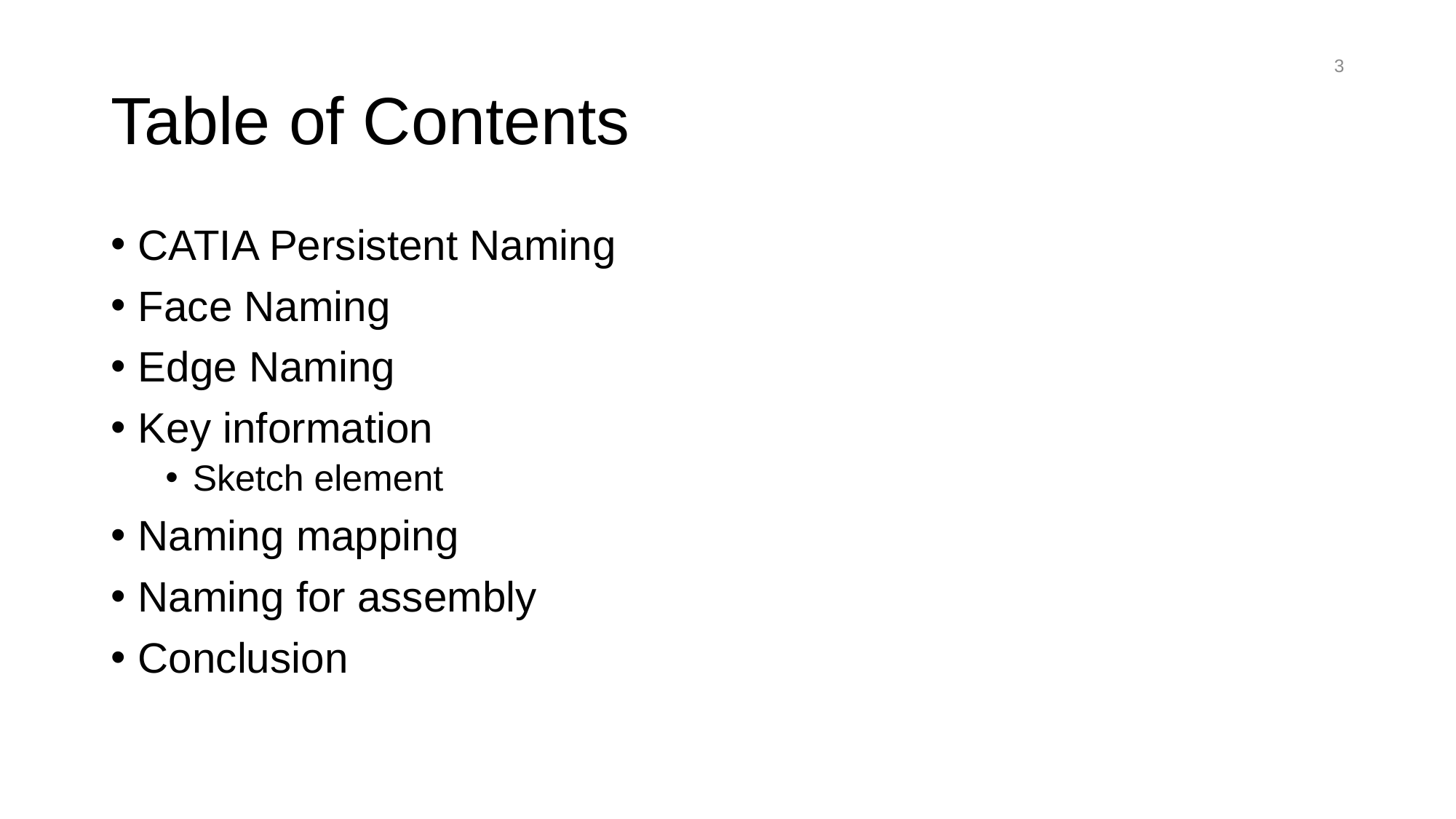

# Table of Contents
3
CATIA Persistent Naming
Face Naming
Edge Naming
Key information
Sketch element
Naming mapping
Naming for assembly
Conclusion